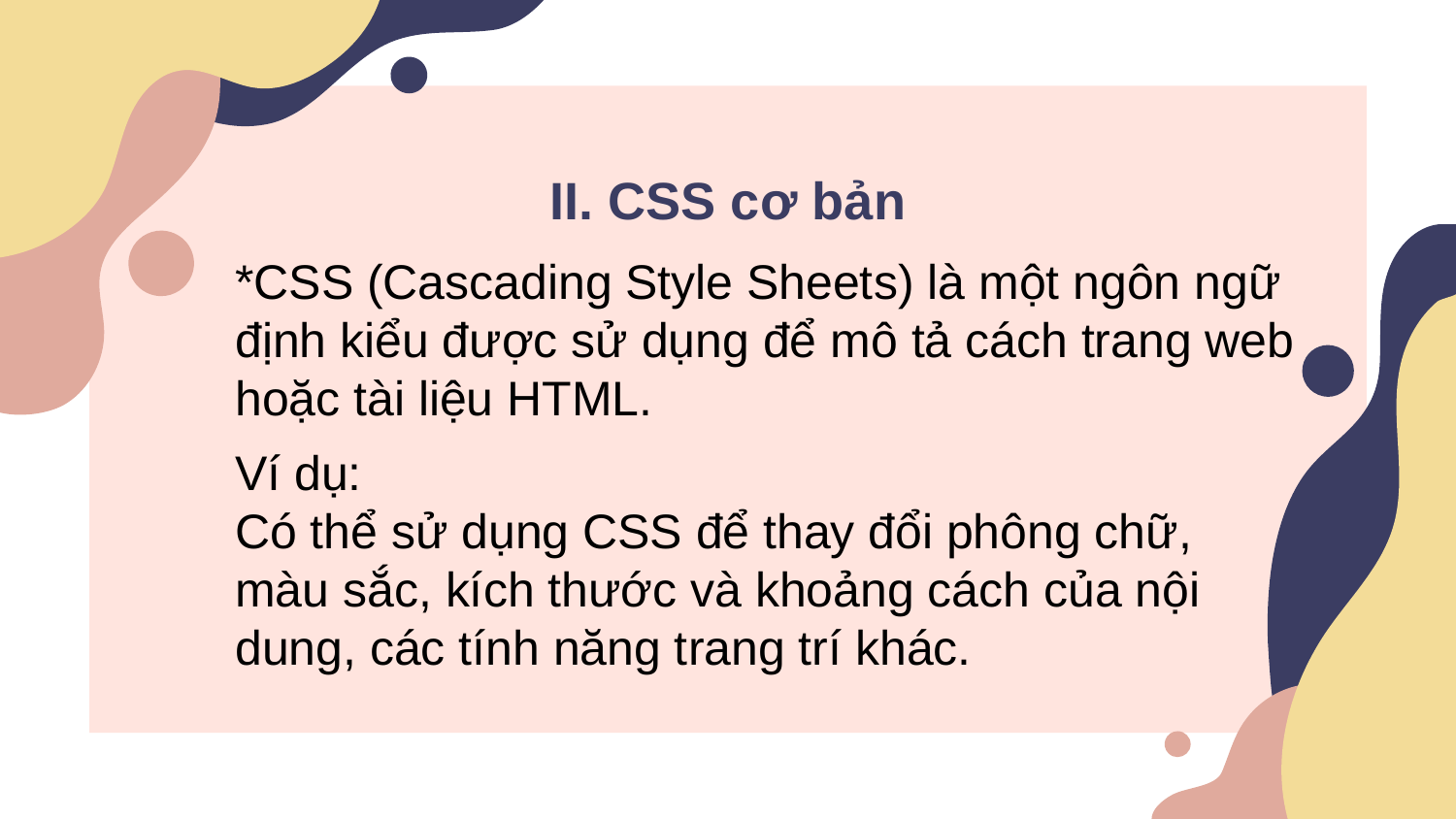

# II. CSS cơ bản
*CSS (Cascading Style Sheets) là một ngôn ngữ định kiểu được sử dụng để mô tả cách trang web hoặc tài liệu HTML.
Ví dụ:
Có thể sử dụng CSS để thay đổi phông chữ, màu sắc, kích thước và khoảng cách của nội dung, các tính năng trang trí khác.